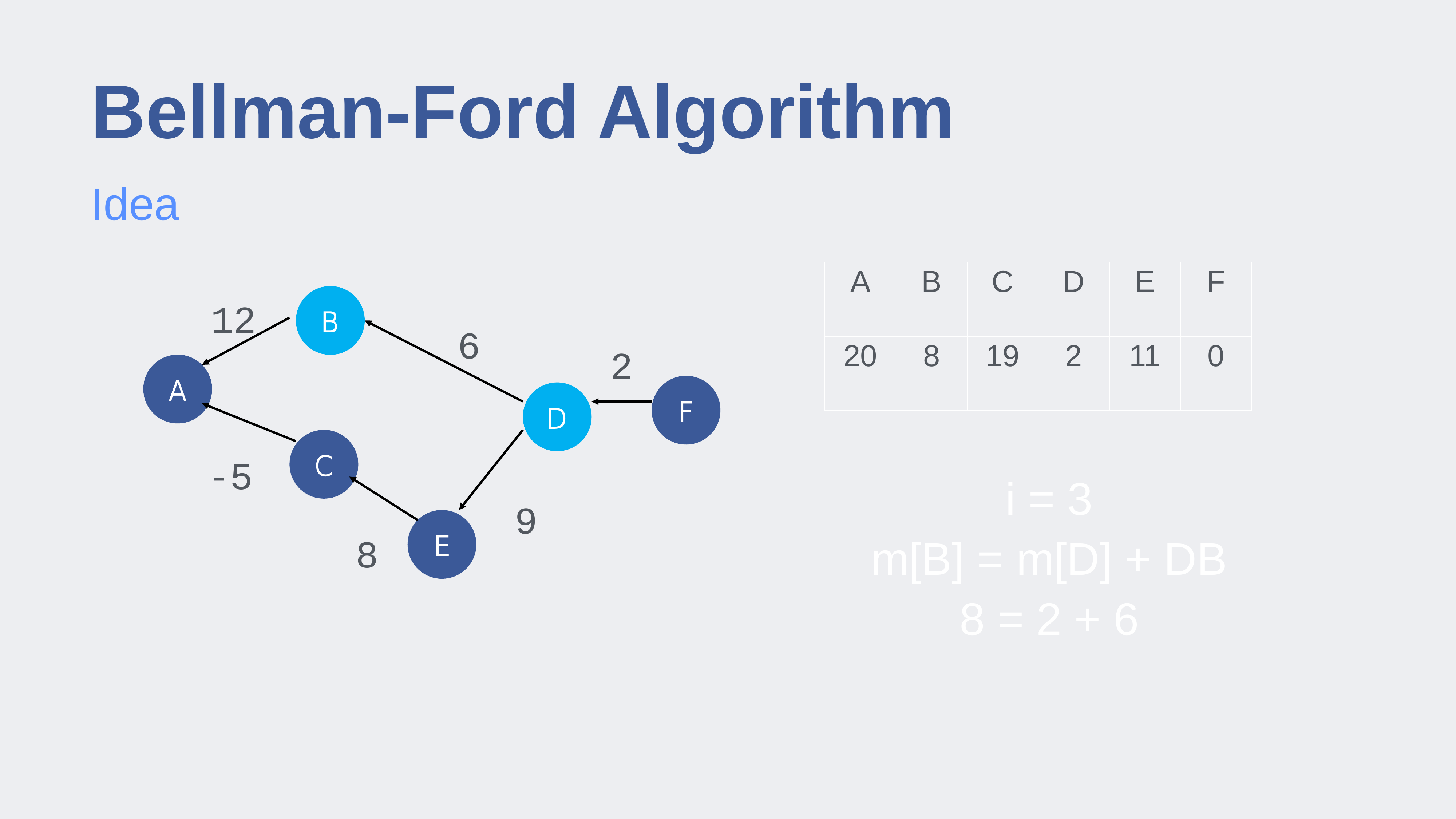

# Bellman-Ford Algorithm
Idea
| A | B | C | D | E | F |
| --- | --- | --- | --- | --- | --- |
| 20 | 8 | 19 | 2 | 11 | 0 |
B
12
6
2
A
F
D
C
-5
i = 3
m[B] = m[D] + DB
8 = 2 + 6
9
E
8